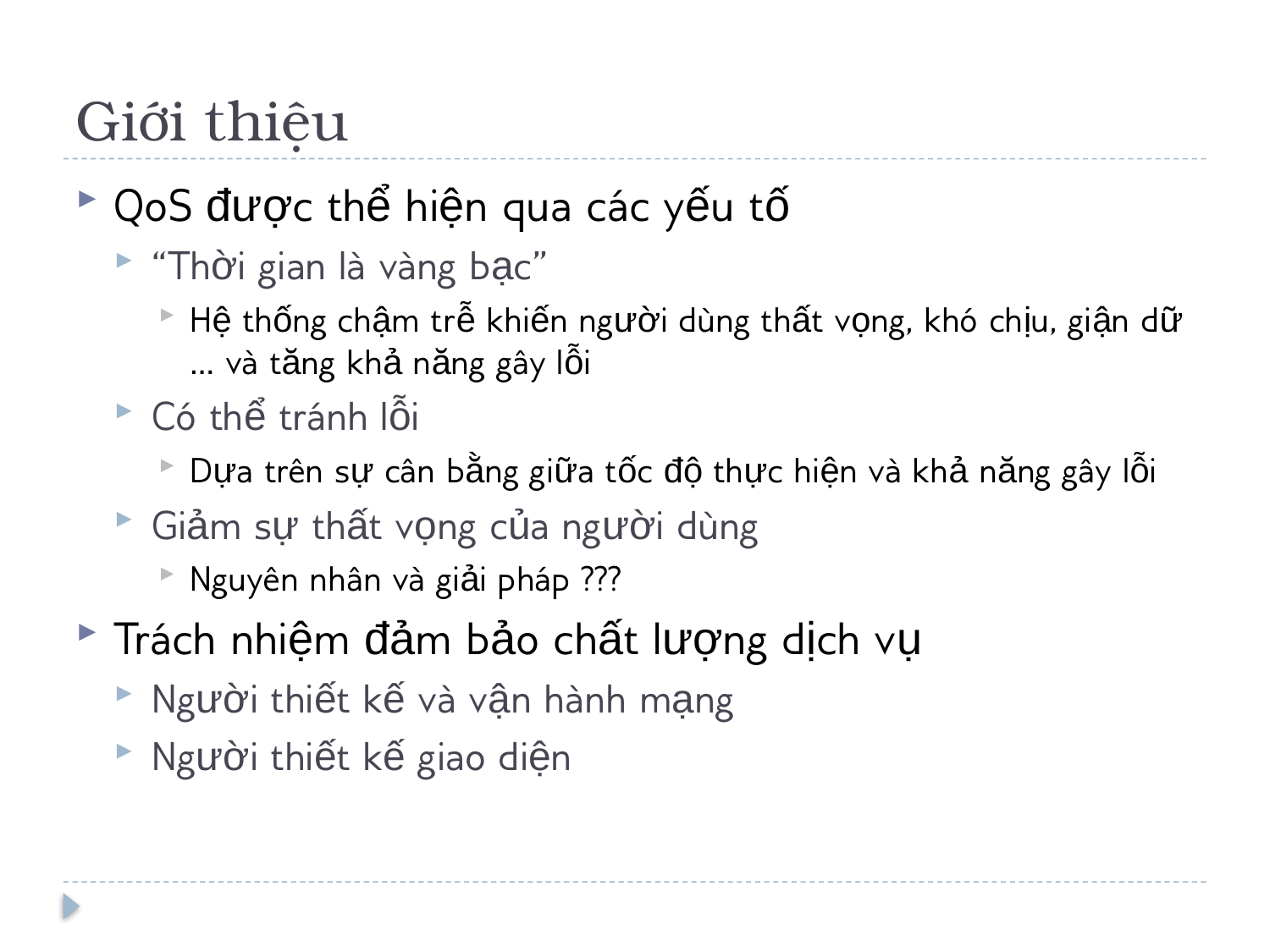

# Giới thiệu
QoS được thể hiện qua các yếu tố
“Thời gian là vàng bạc”
Hệ thống chậm trễ khiến người dùng thất vọng, khó chịu, giận dữ … và tăng khả năng gây lỗi
Có thể tránh lỗi
Dựa trên sự cân bằng giữa tốc độ thực hiện và khả năng gây lỗi
Giảm sự thất vọng của người dùng
Nguyên nhân và giải pháp ???
Trách nhiệm đảm bảo chất lượng dịch vụ
Người thiết kế và vận hành mạng
Người thiết kế giao diện